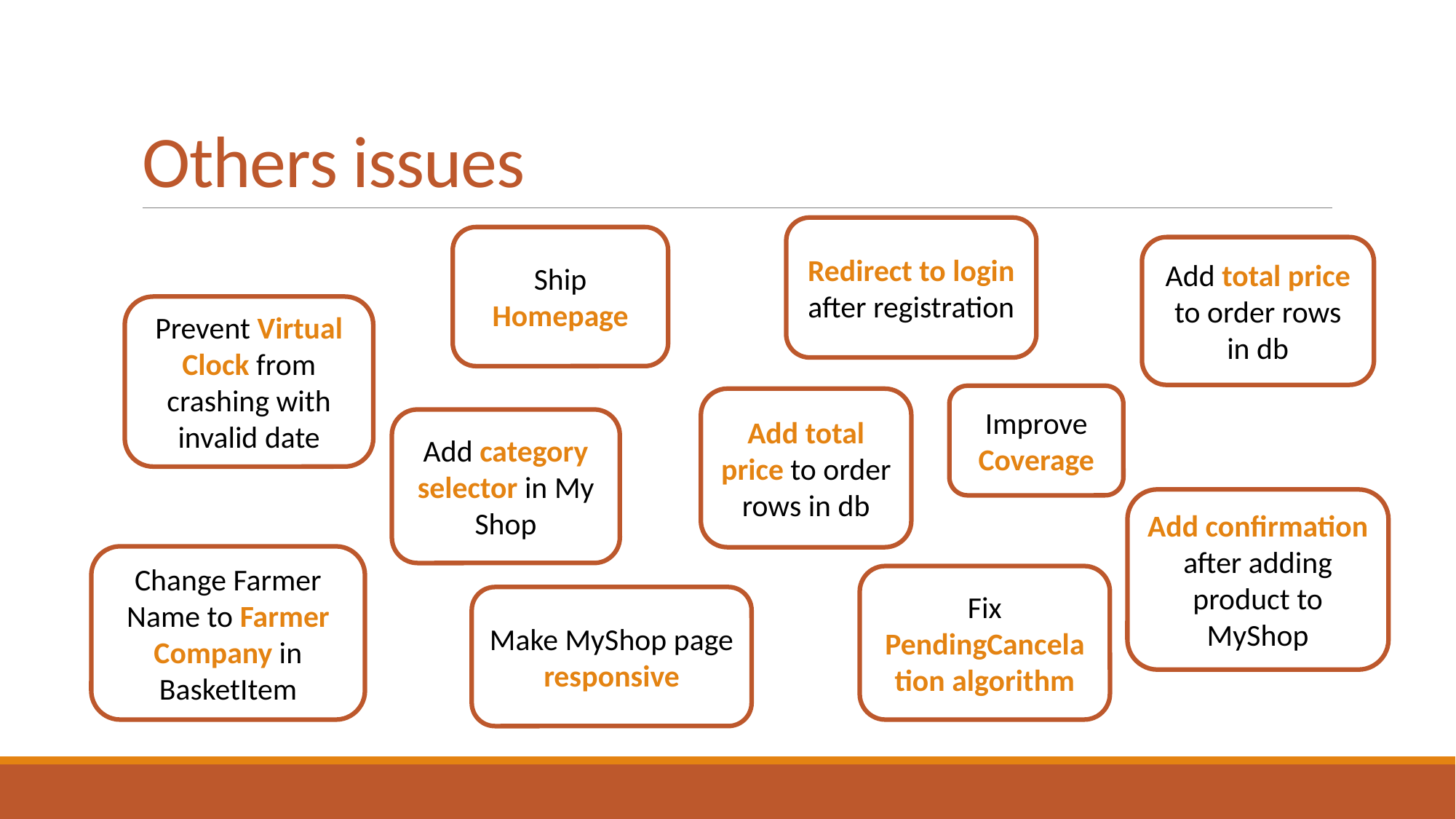

# Others issues
Redirect to login after registration
Ship Homepage
Add total price to order rows in db
Prevent Virtual Clock from crashing with invalid date
Improve Coverage
Add total price to order rows in db
Add category selector in My Shop
Add confirmation after adding product to MyShop
Change Farmer Name to Farmer Company in BasketItem
Fix PendingCancelation algorithm
Make MyShop page responsive